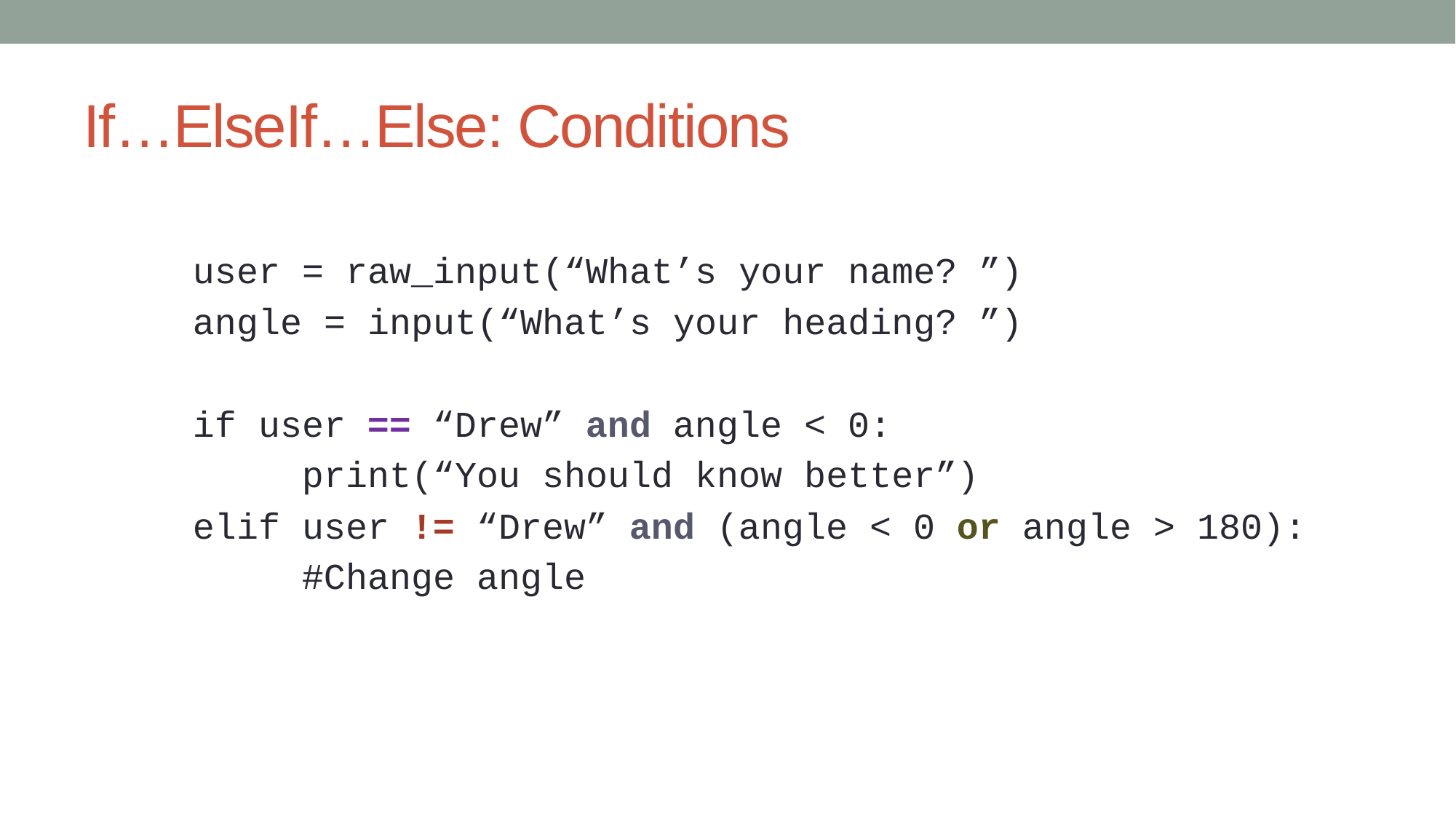

# If…ElseIf…Else: Conditions

	user = raw_input(“What’s your name? ”)
	angle = input(“What’s your heading? ”)

	if user == “Drew” and angle < 0:
		print(“You should know better”)
	elif user != “Drew” and (angle < 0 or angle > 180):
		#Change angle